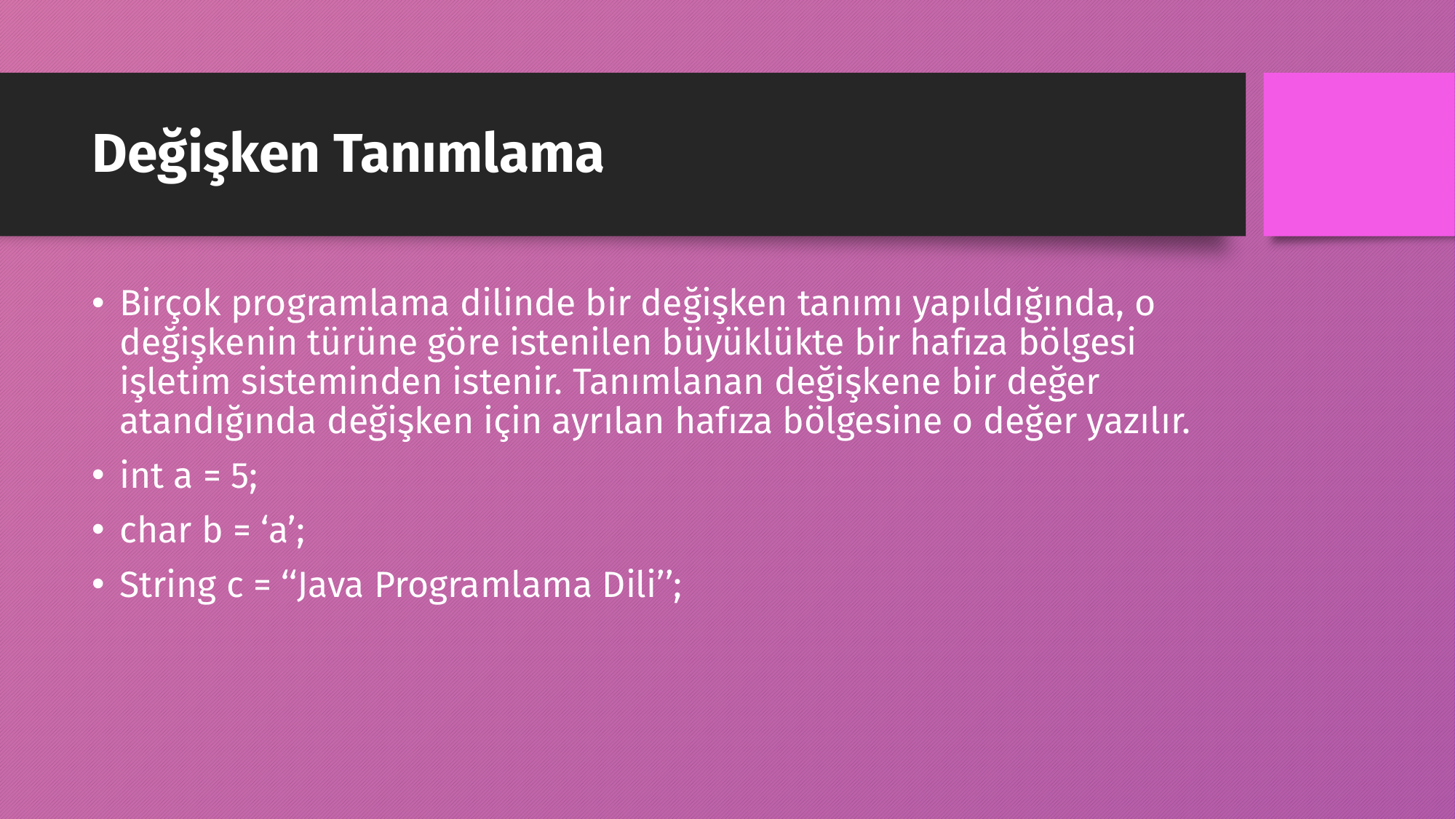

# Değişken Tanımlama
Birçok programlama dilinde bir değişken tanımı yapıldığında, o değişkenin türüne göre istenilen büyüklükte bir hafıza bölgesi işletim sisteminden istenir. Tanımlanan değişkene bir değer atandığında değişken için ayrılan hafıza bölgesine o değer yazılır.
int a = 5;
char b = ‘a’;
String c = ‘‘Java Programlama Dili’’;